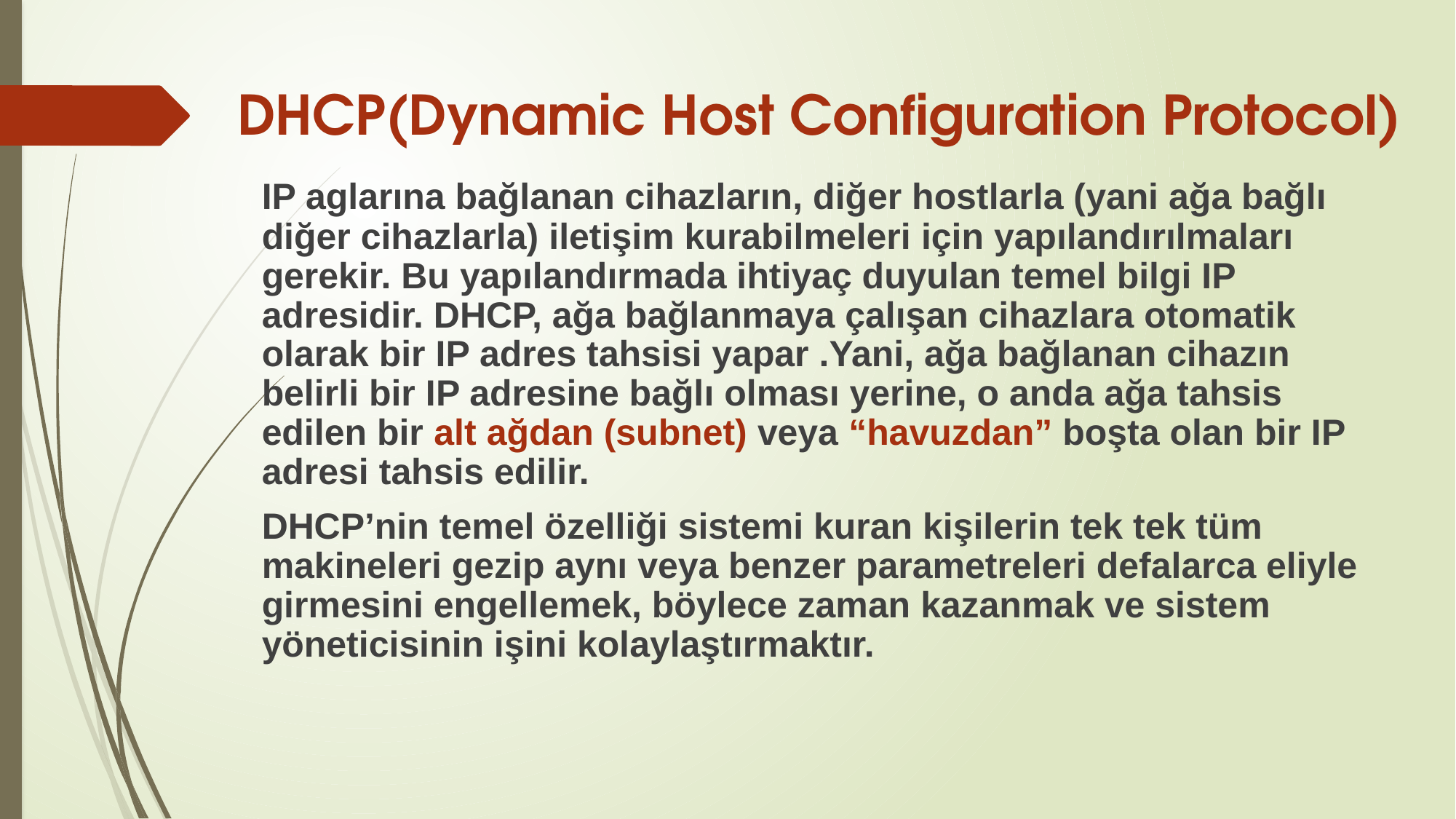

# DHCP(Dynamic Host Configuration Protocol)
IP aglarına bağlanan cihazların, diğer hostlarla (yani ağa bağlı diğer cihazlarla) iletişim kurabilmeleri için yapılandırılmaları gerekir. Bu yapılandırmada ihtiyaç duyulan temel bilgi IP adresidir. DHCP, ağa bağlanmaya çalışan cihazlara otomatik olarak bir IP adres tahsisi yapar .Yani, ağa bağlanan cihazın belirli bir IP adresine bağlı olması yerine, o anda ağa tahsis edilen bir alt ağdan (subnet) veya “havuzdan” boşta olan bir IP adresi tahsis edilir.
DHCP’nin temel özelliği sistemi kuran kişilerin tek tek tüm makineleri gezip aynı veya benzer parametreleri defalarca eliyle girmesini engellemek, böylece zaman kazanmak ve sistem yöneticisinin işini kolaylaştırmaktır.